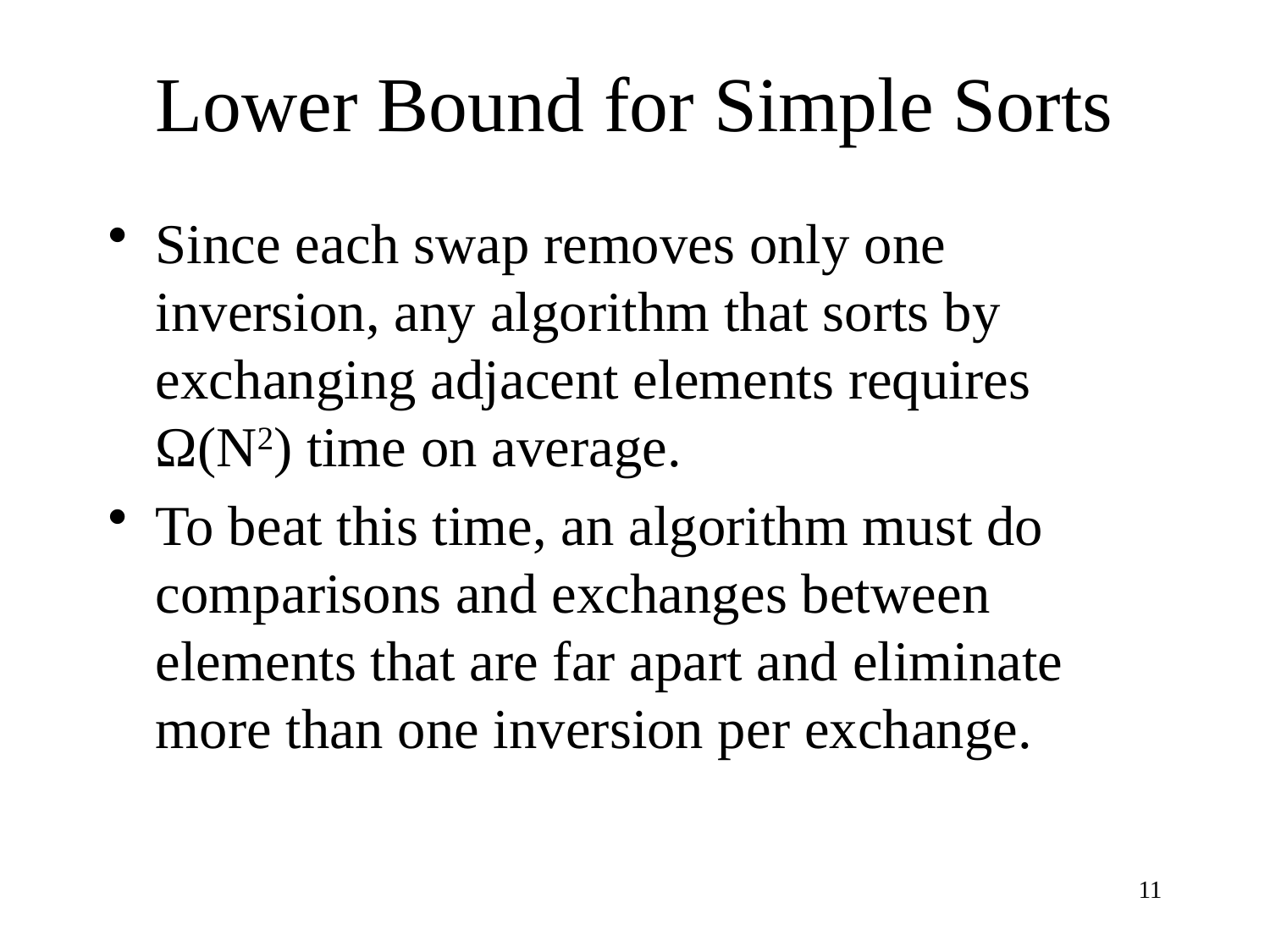

# Lower Bound for Simple Sorts
Since each swap removes only one inversion, any algorithm that sorts by exchanging adjacent elements requires Ω(N2) time on average.
To beat this time, an algorithm must do comparisons and exchanges between elements that are far apart and eliminate more than one inversion per exchange.
11